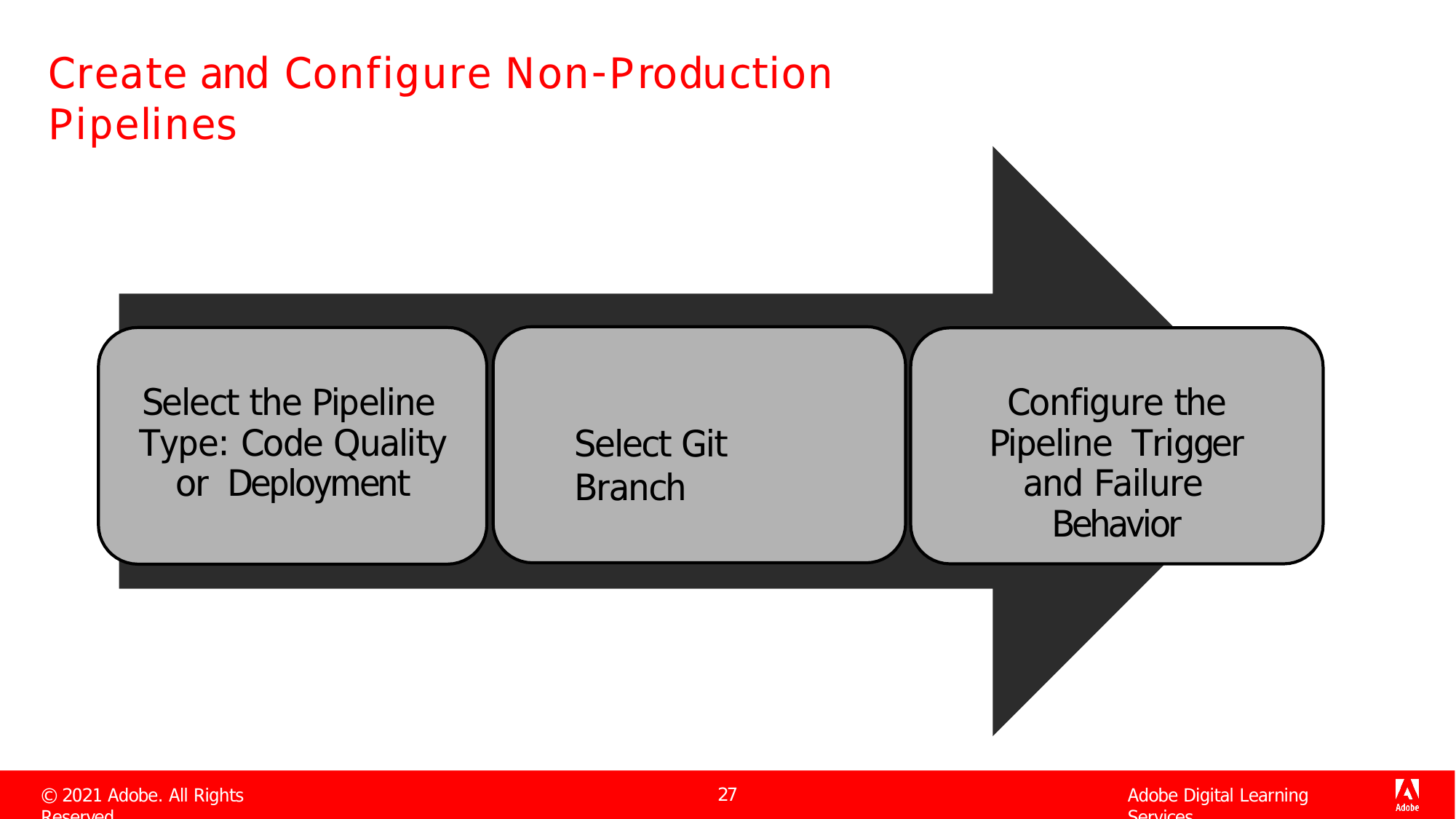

# Create and Configure Non-Production Pipelines

Select the Pipeline  Type: Code Quality or  Deployment
Configure the Pipeline  Trigger and Failure  Behavior
Select Git Branch
27
© 2021 Adobe. All Rights Reserved
Adobe Digital Learning Services